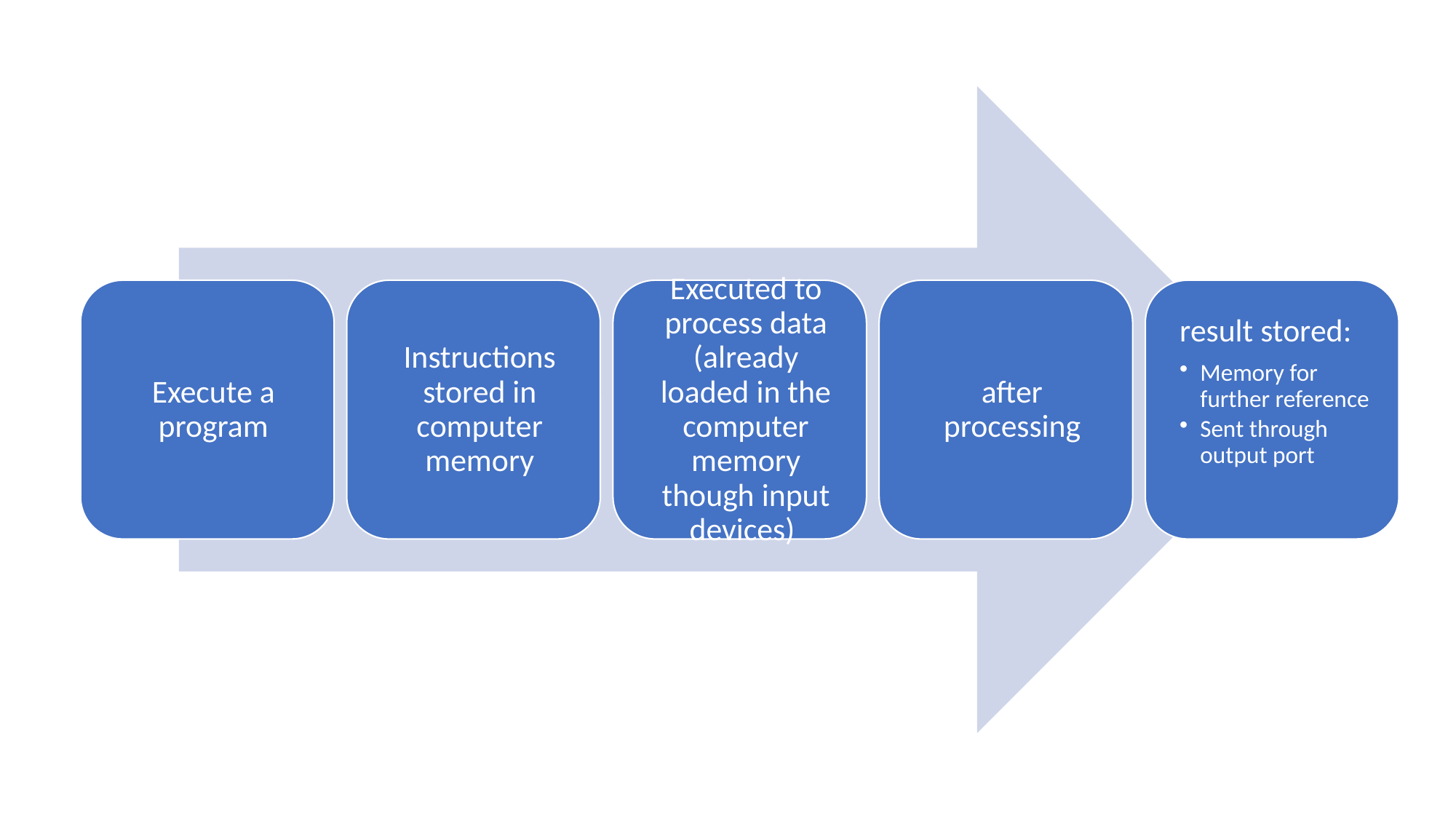

Execute a program
Instructions stored in computer memory
Executed to process data (already loaded in the computer memory though input devices)
after processing
result stored:
Memory for further reference
Sent through output port